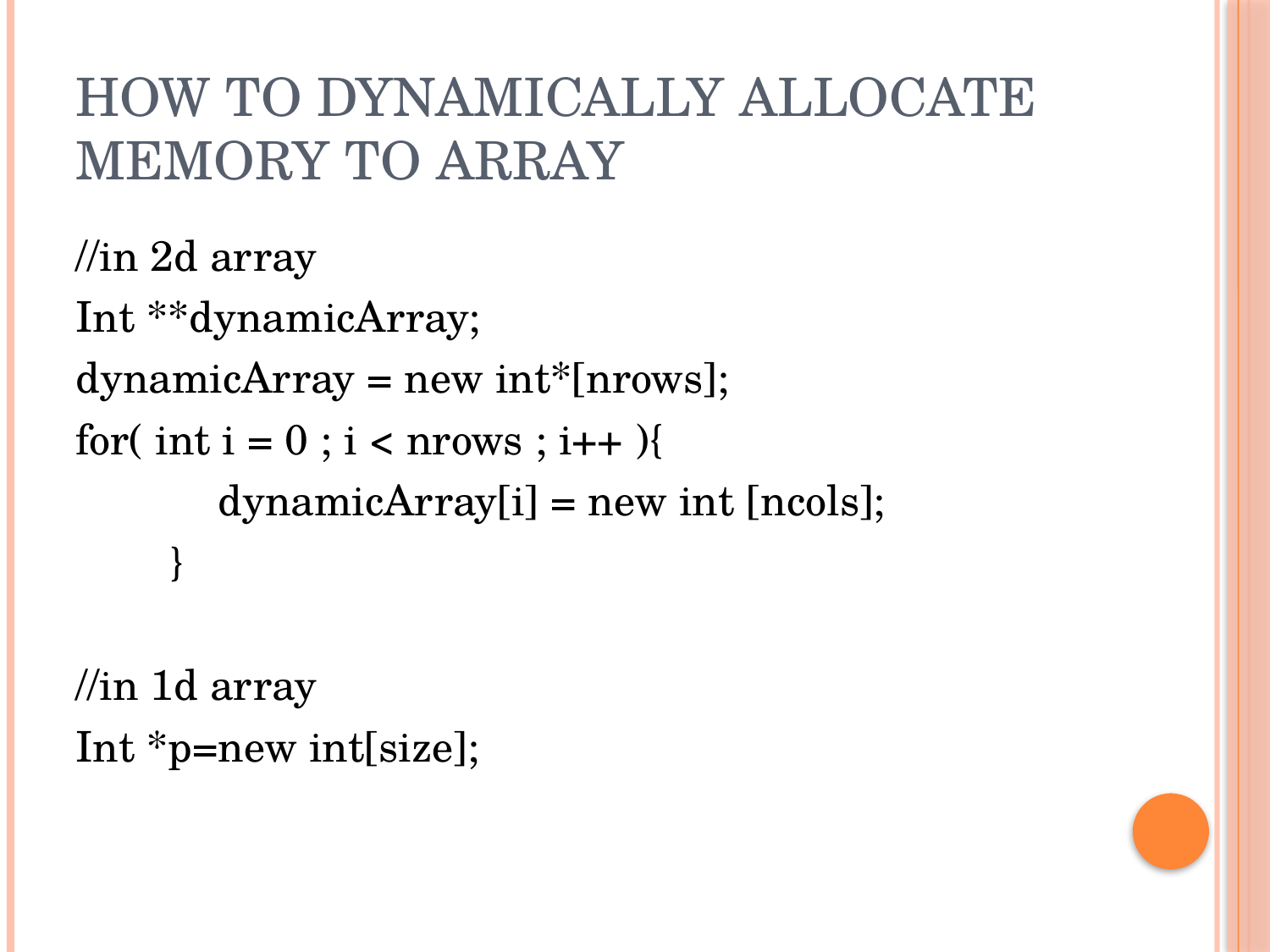

# How to dynamically allocate memory to array
//in 2d array
Int **dynamicArray;
dynamicArray = new int*[nrows];
for( int i = 0 ; i < nrows ; i++ ){
            dynamicArray[i] = new int [ncols];
        }

//in 1d array
Int *p=new int[size];